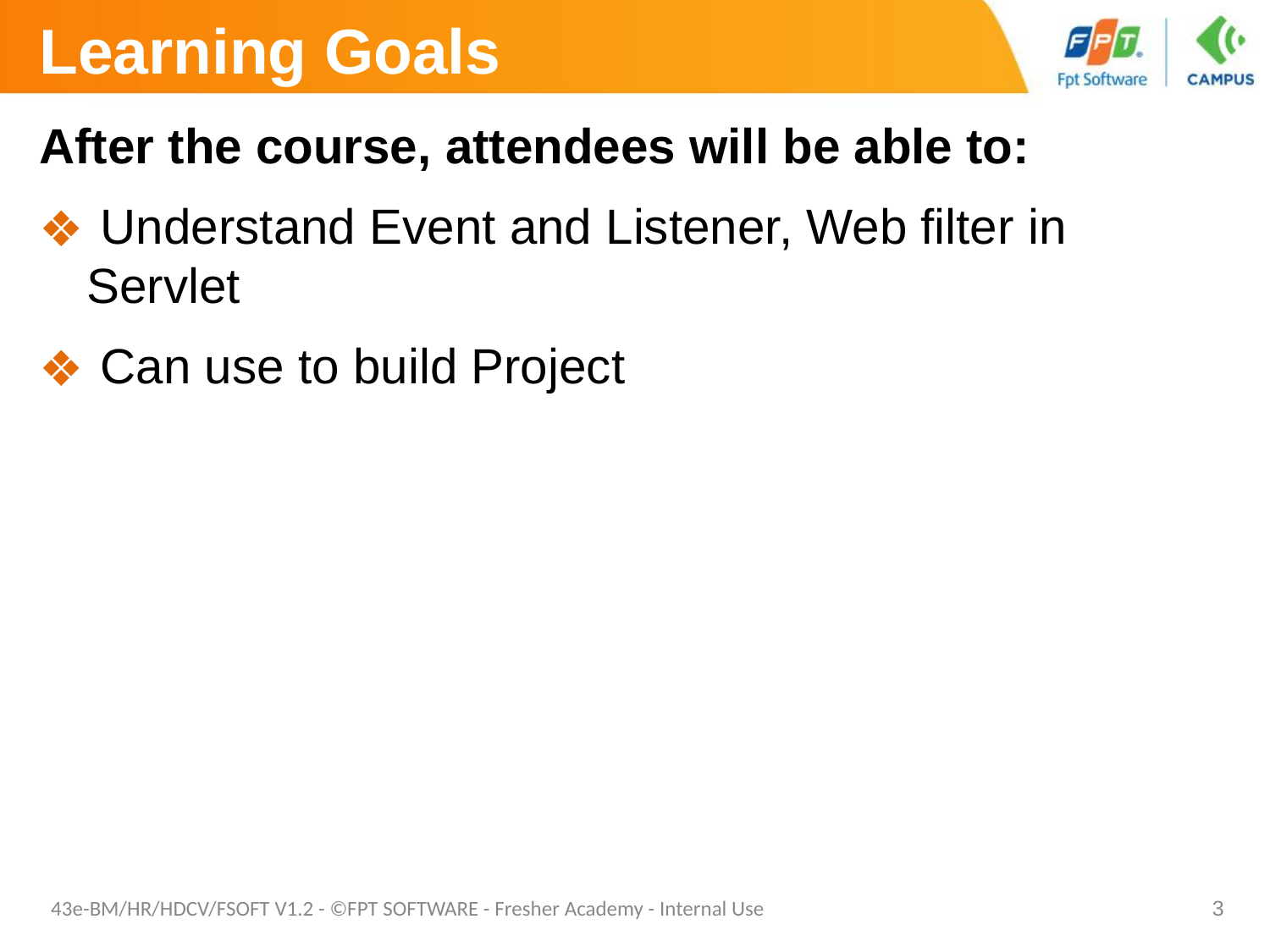

# Learning Goals
After the course, attendees will be able to:
 Understand Event and Listener, Web filter in Servlet
 Can use to build Project
43e-BM/HR/HDCV/FSOFT V1.2 - ©FPT SOFTWARE - Fresher Academy - Internal Use
3